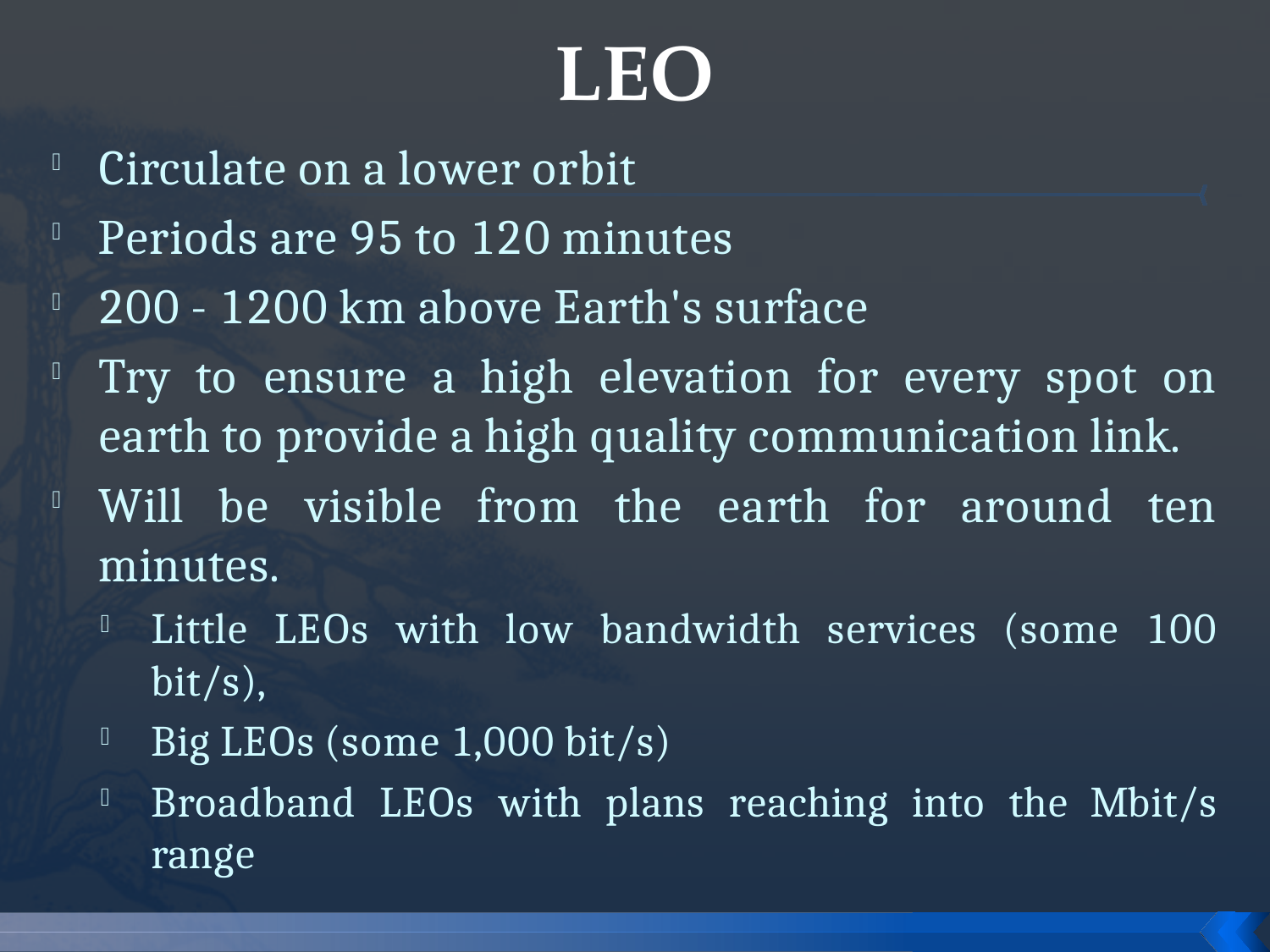

# LEO
Circulate on a lower orbit
Periods are 95 to 120 minutes
200 - 1200 km above Earth's surface
Try to ensure a high elevation for every spot on earth to provide a high quality communication link.
Will be visible from the earth for around ten minutes.
Little LEOs with low bandwidth services (some 100 bit/s),
Big LEOs (some 1,000 bit/s)
Broadband LEOs with plans reaching into the Mbit/s range